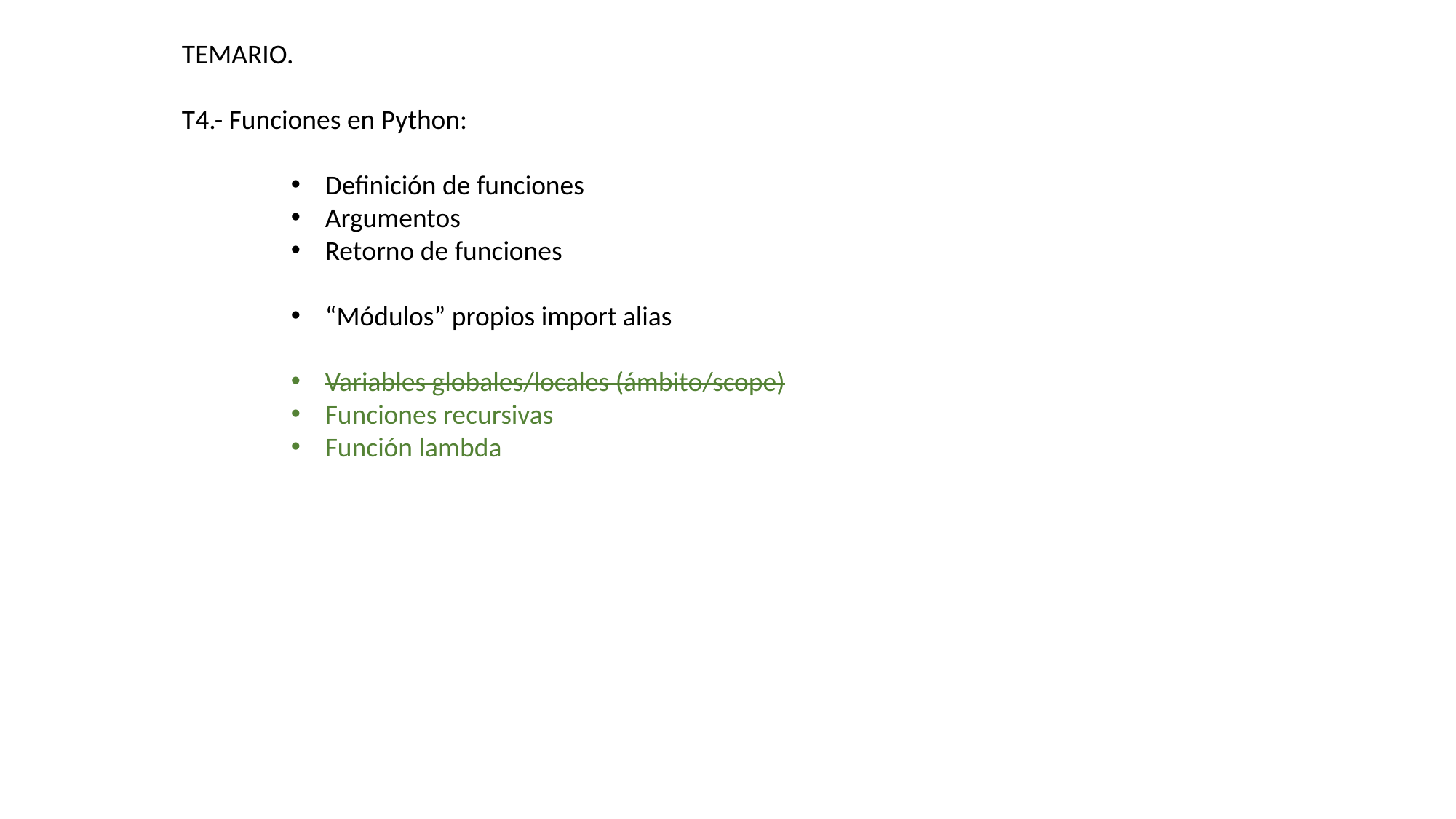

TEMARIO.

T4.- Funciones en Python:

Definición de funciones
Argumentos
Retorno de funciones

“Módulos” propios import alias

Variables globales/locales (ámbito/scope)
Funciones recursivas
Función lambda